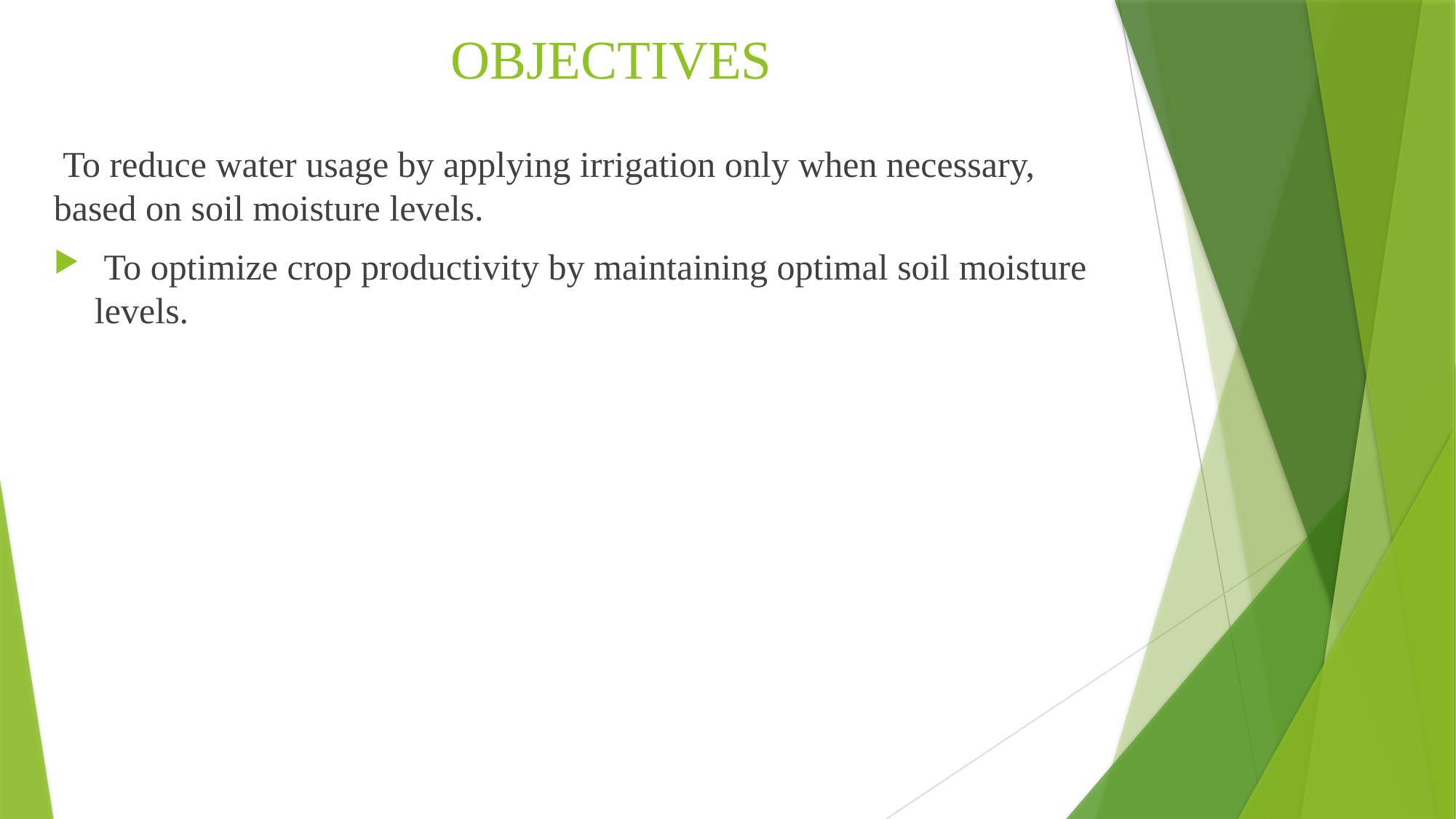

# OBJECTIVES
 To reduce water usage by applying irrigation only when necessary, based on soil moisture levels.
 To optimize crop productivity by maintaining optimal soil moisture levels.